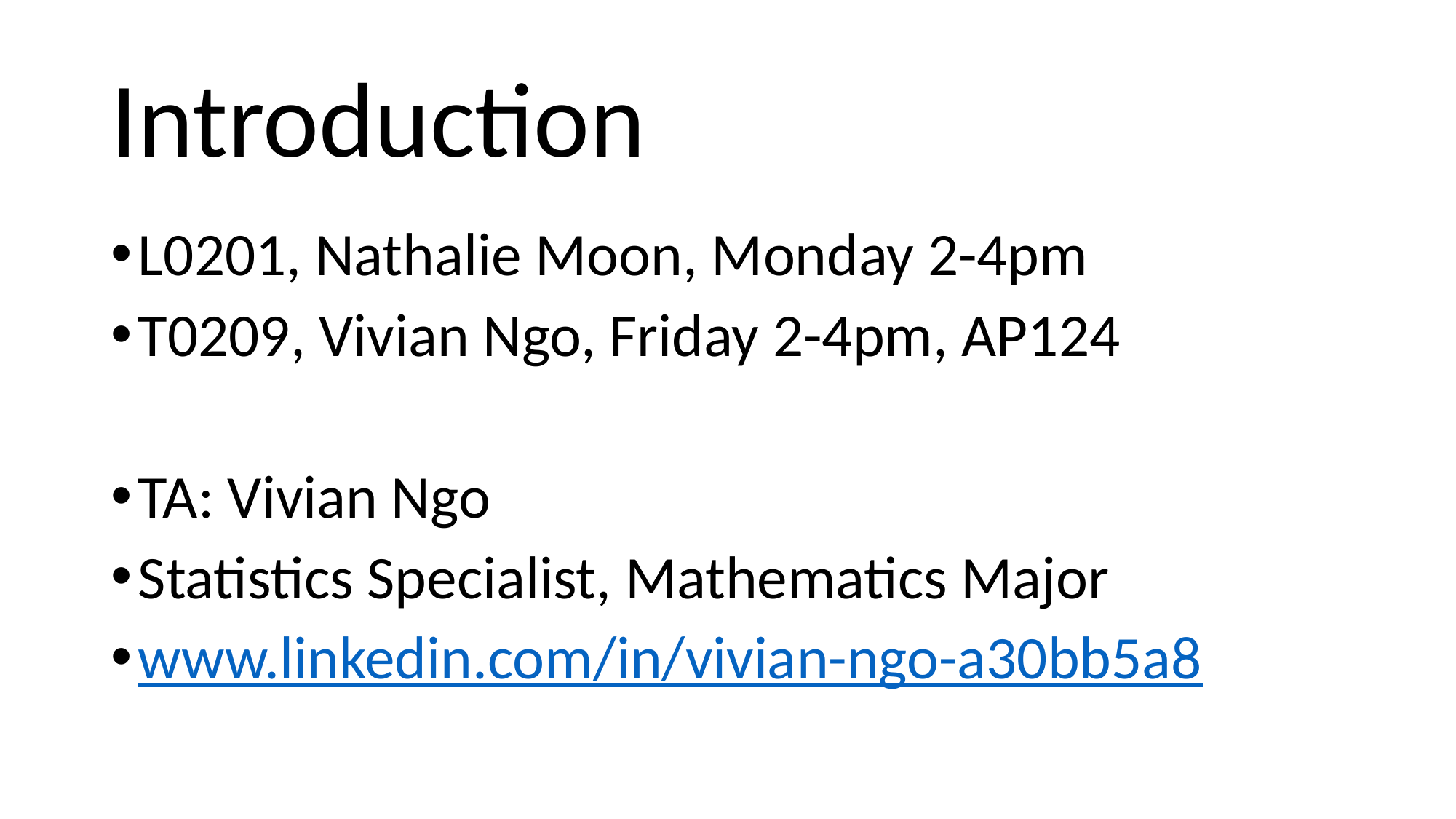

# Introduction
L0201, Nathalie Moon, Monday 2-4pm
T0209, Vivian Ngo, Friday 2-4pm, AP124

TA: Vivian Ngo
Statistics Specialist, Mathematics Major
www.linkedin.com/in/vivian-ngo-a30bb5a8